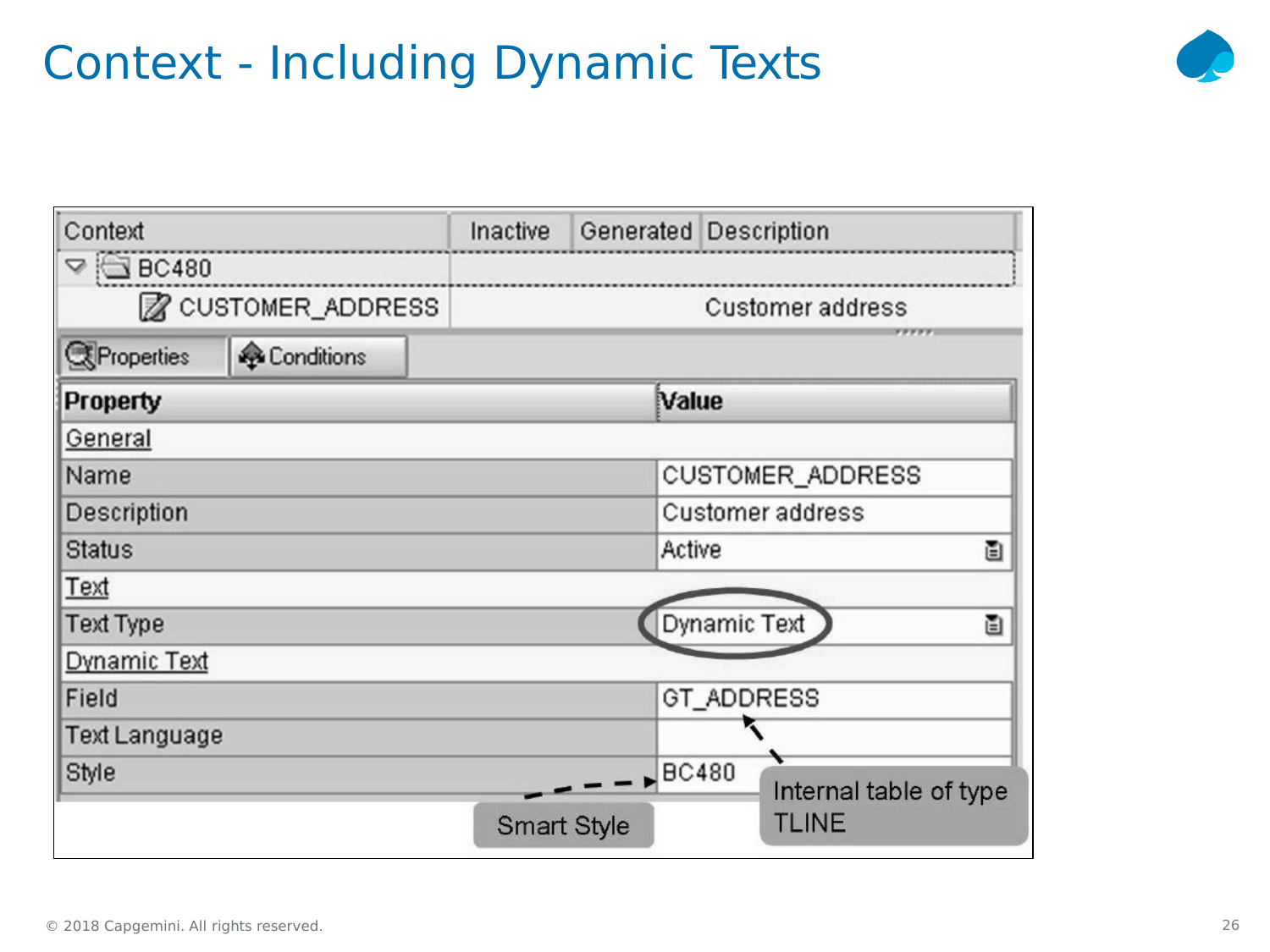

# Context - Including Dynamic Texts

26
© 2018 Capgemini. All rights reserved.